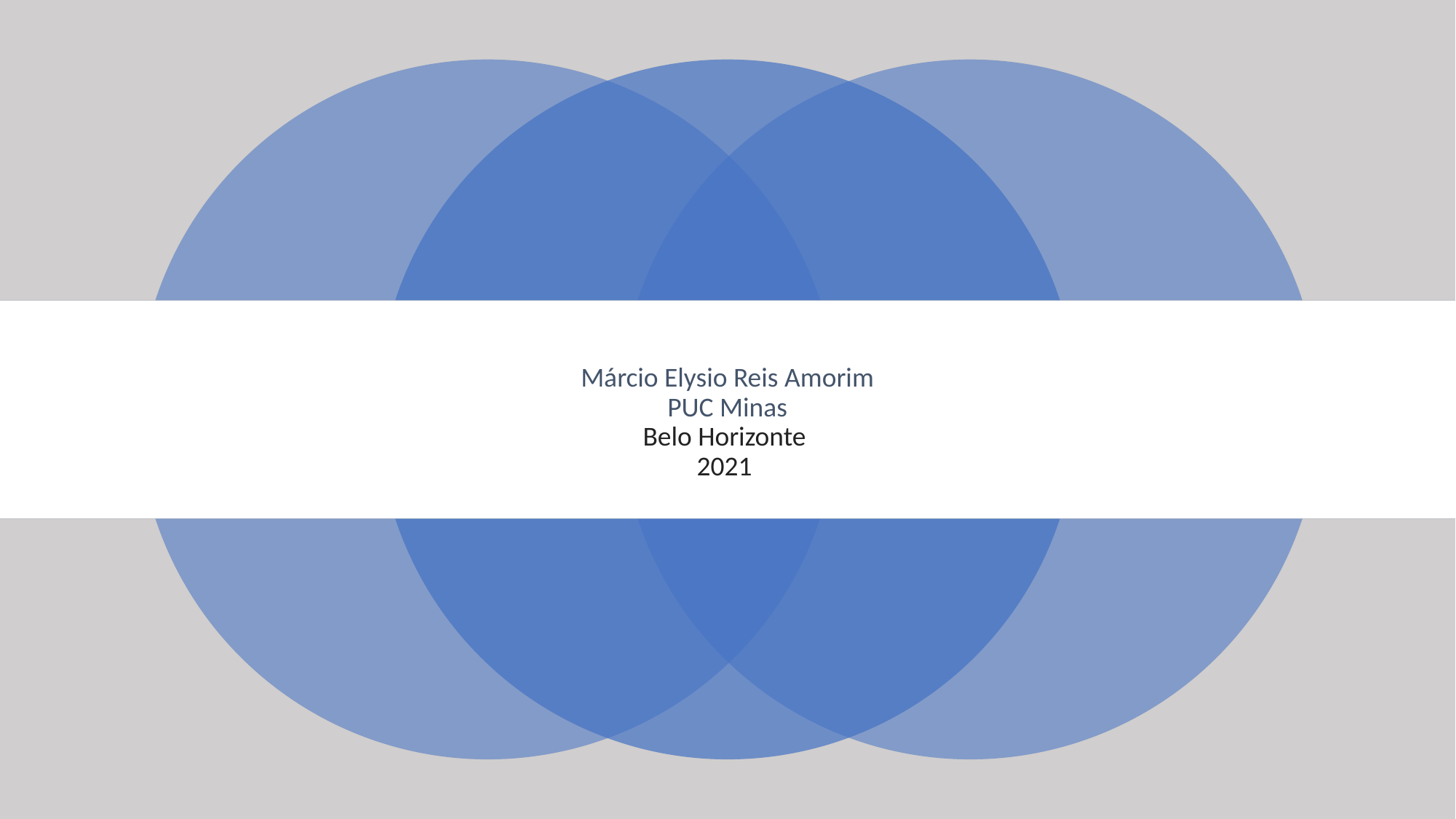

Márcio Elysio Reis Amorim
PUC Minas
Belo Horizonte 
 2021